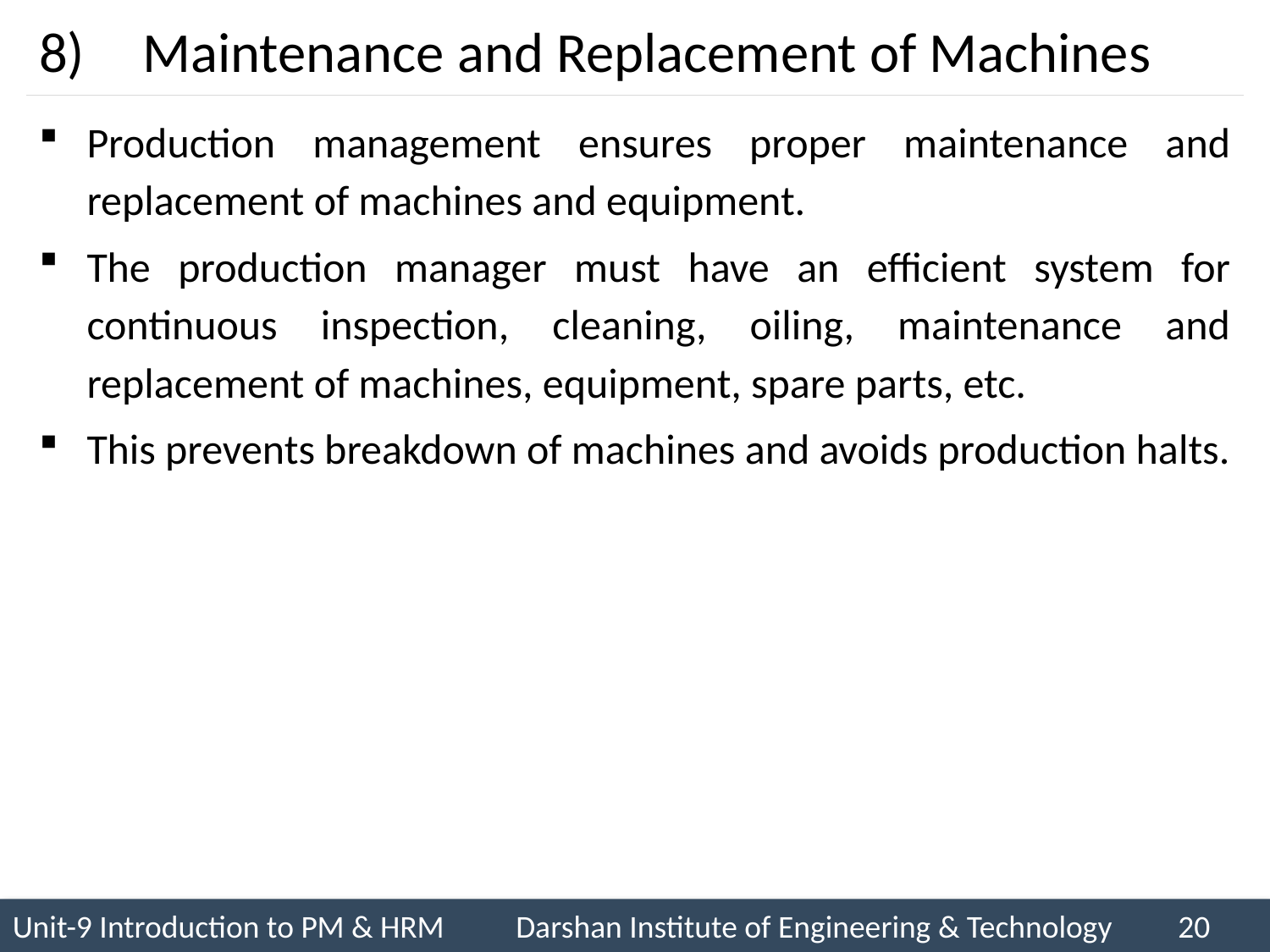

# Maintenance and Replacement of Machines
Production management ensures proper maintenance and replacement of machines and equipment.
The production manager must have an efficient system for continuous inspection, cleaning, oiling, maintenance and replacement of machines, equipment, spare parts, etc.
This prevents breakdown of machines and avoids production halts.